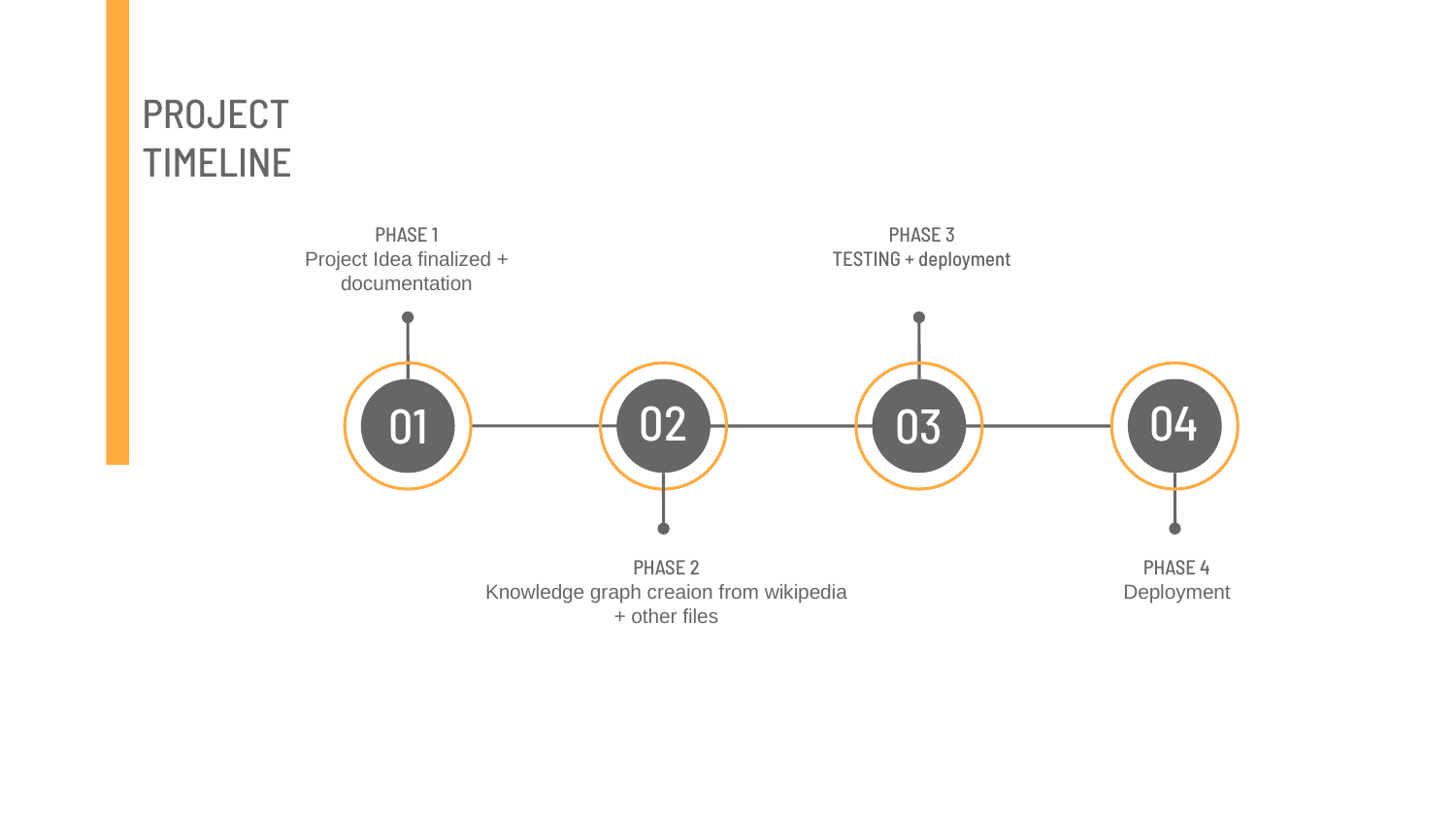

PROJECT TIMELINE
PHASE 1
Project Idea finalized + documentation
# PHASE 3 TESTING + deployment

02
04
01
03
PHASE 2
Knowledge graph creaion from wikipedia + other files
PHASE 4
Deployment